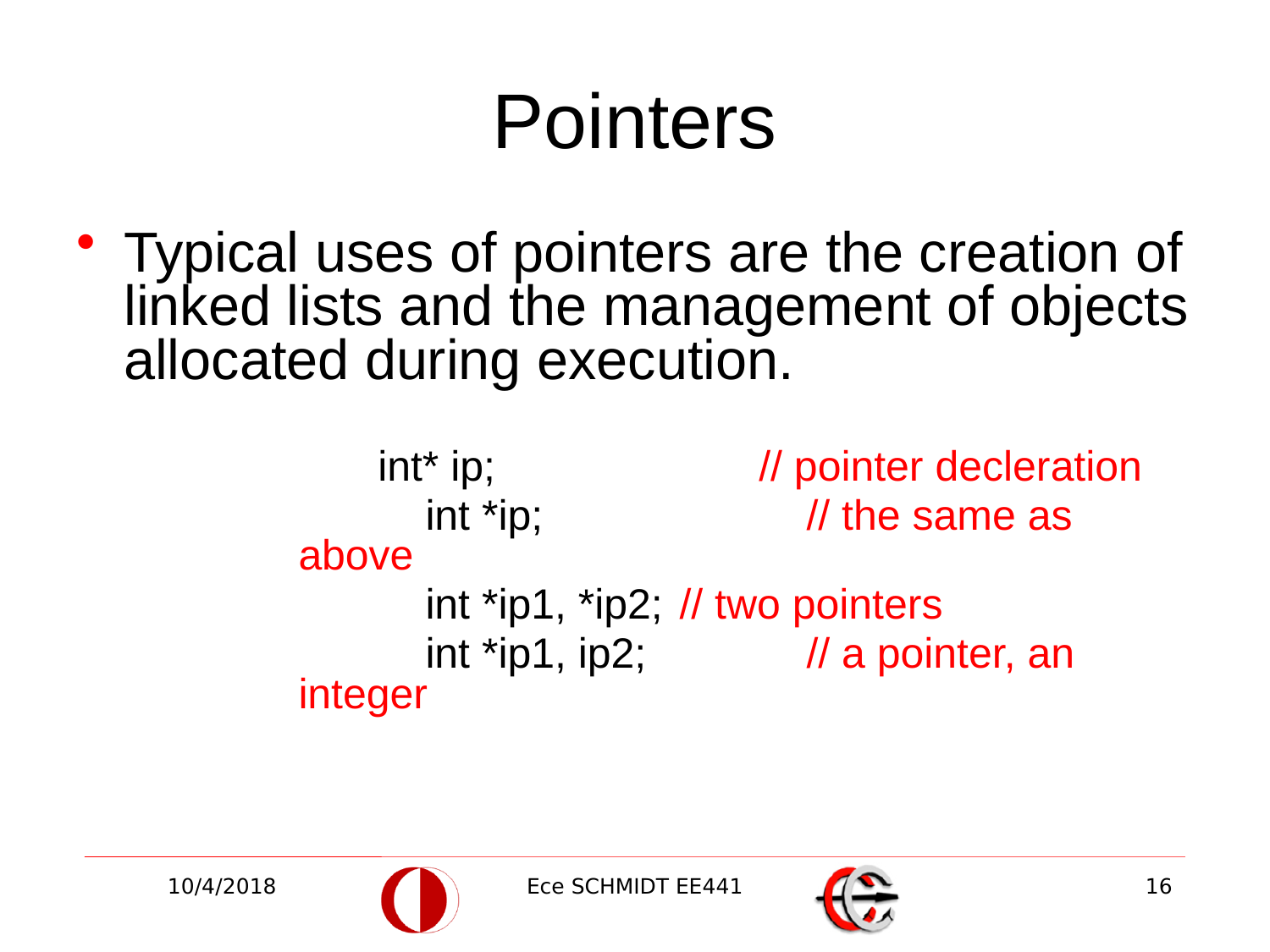

# Pointers
Typical uses of pointers are the creation of linked lists and the management of objects allocated during execution.

			int* ip; 		// pointer decleration
		int *ip; 		// the same as above
		int *ip1, *ip2; 	// two pointers
		int *ip1, ip2; 		// a pointer, an integer
10/4/2018
Ece SCHMIDT EE441
16